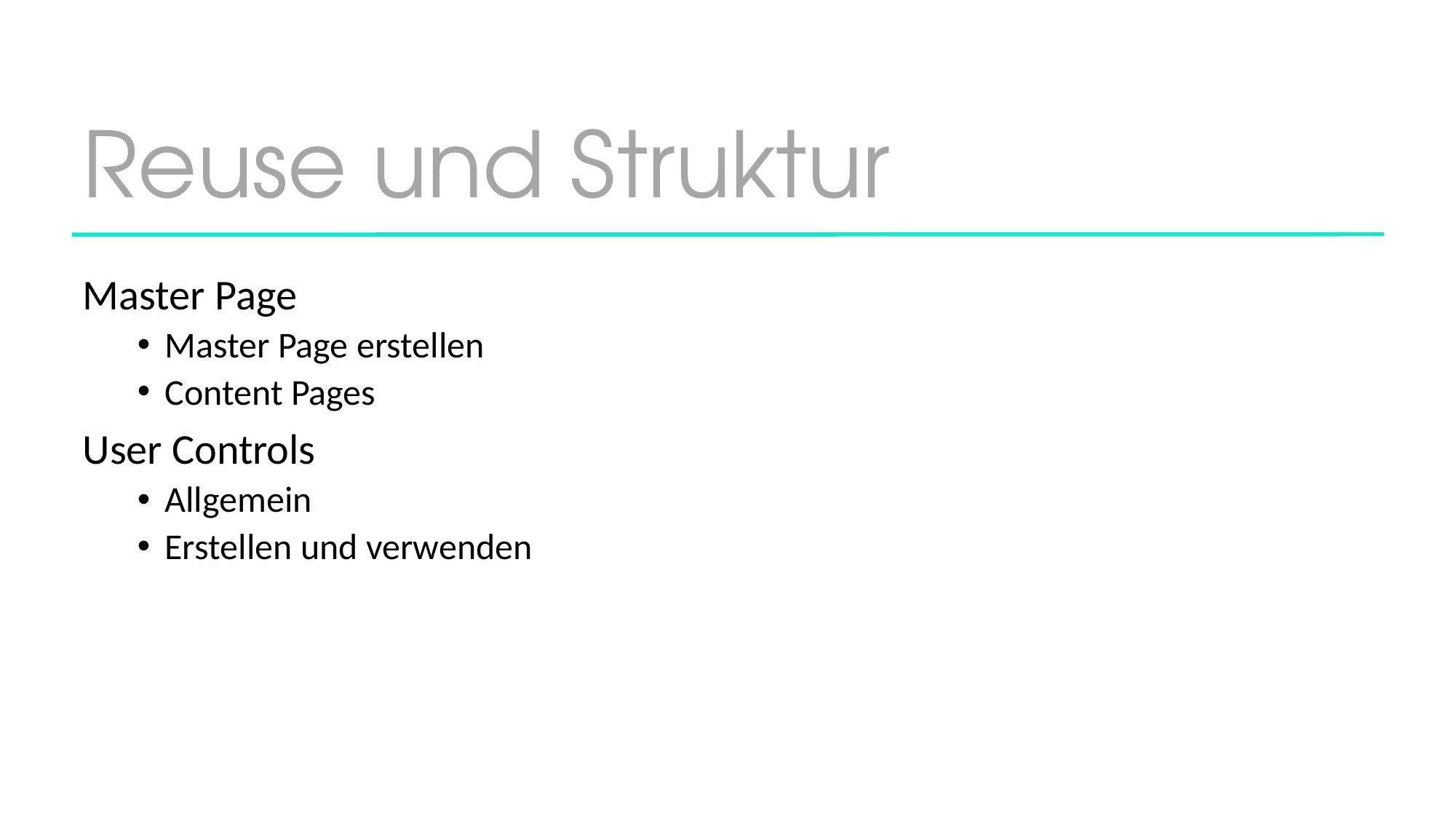

Reuse und Struktur
Master Page
Master Page erstellen
Content Pages
User Controls
Allgemein
Erstellen und verwenden